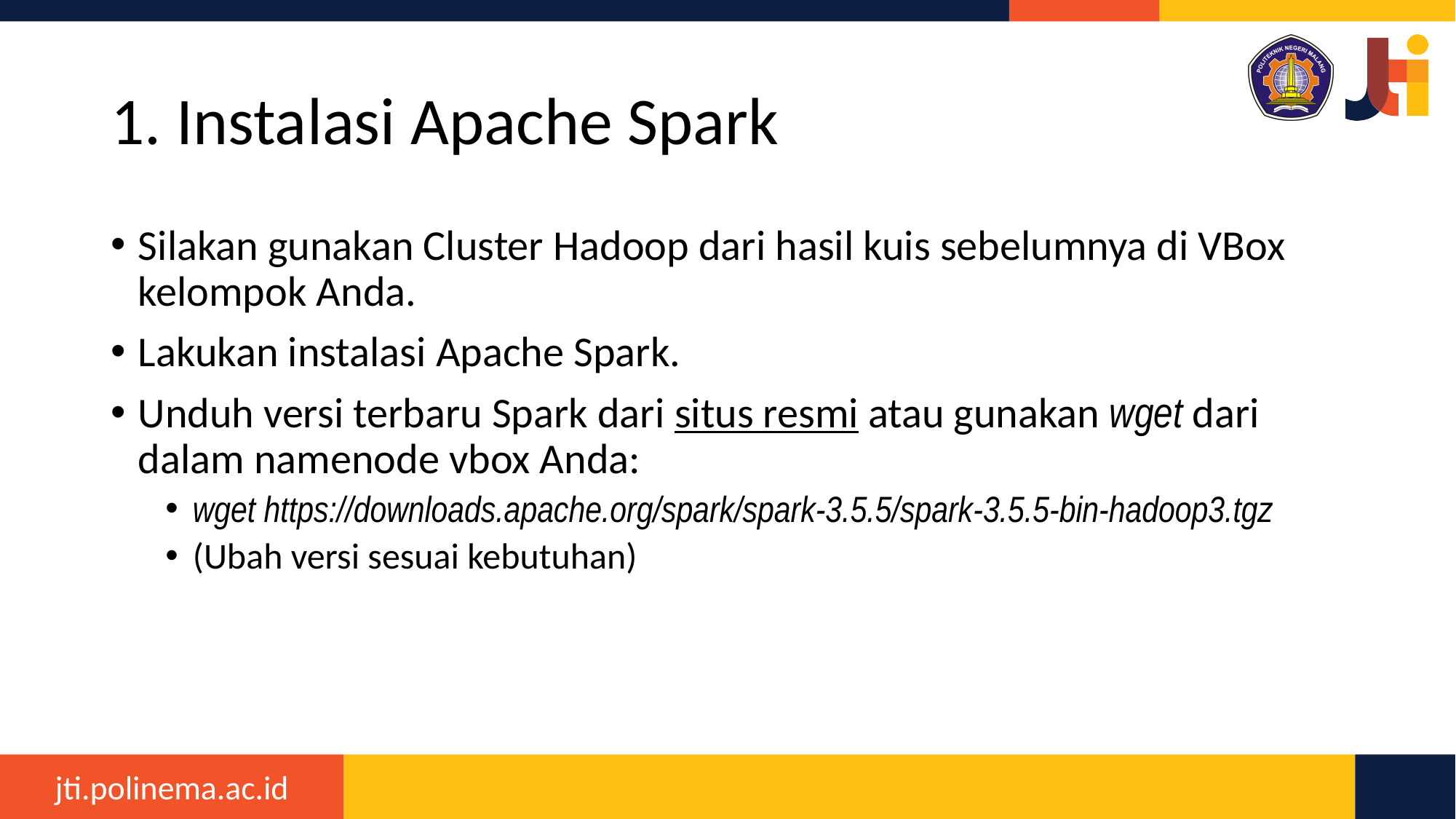

18
# 1. Instalasi Apache Spark
Silakan gunakan Cluster Hadoop dari hasil kuis sebelumnya di VBox kelompok Anda.
Lakukan instalasi Apache Spark.
Unduh versi terbaru Spark dari situs resmi atau gunakan wget dari dalam namenode vbox Anda:
wget https://downloads.apache.org/spark/spark-3.5.5/spark-3.5.5-bin-hadoop3.tgz
(Ubah versi sesuai kebutuhan)